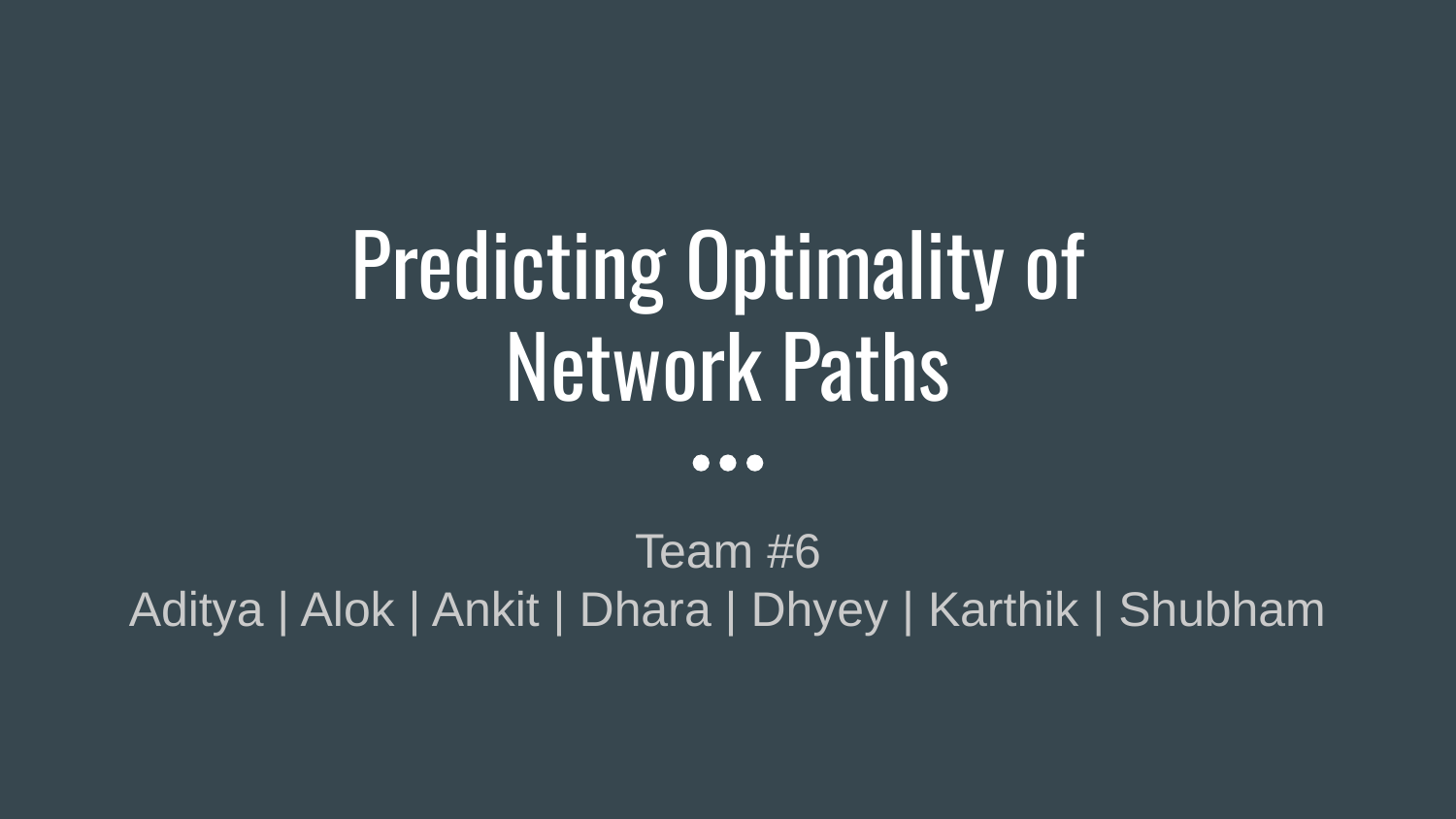

# Predicting Optimality of
Network Paths
Team #6
Aditya | Alok | Ankit | Dhara | Dhyey | Karthik | Shubham